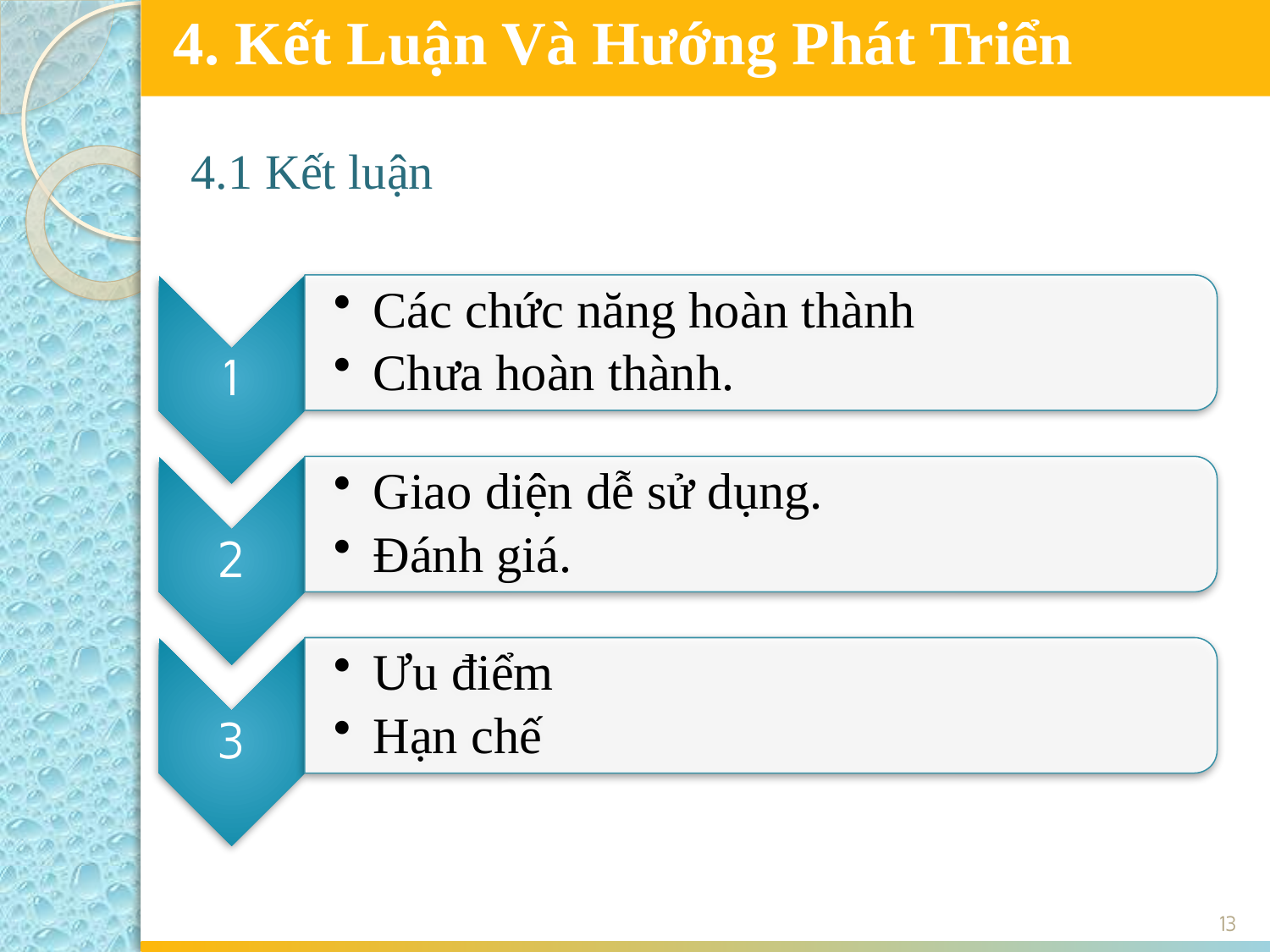

# 4. Kết luận và hướng phát triển

       4. Kết Luận Và Hướng Phát Triển
4.1 Kết luận
1
Các chức năng hoàn thành
Chưa hoàn thành.
2
Giao diện dễ sử dụng.
Đánh giá.
3
Ưu điểm
Hạn chế
13